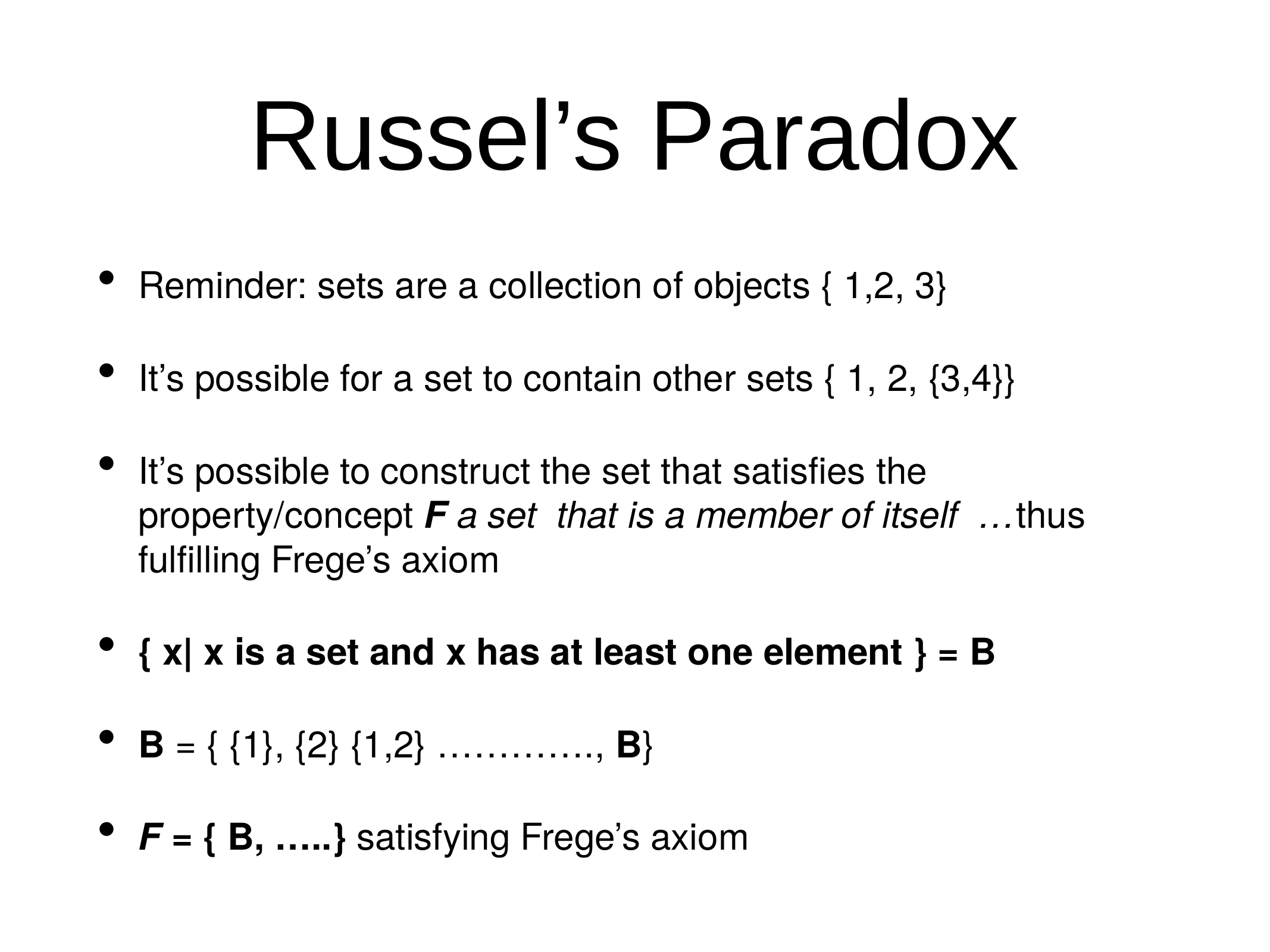

# Russel’s Paradox
Reminder: sets are a collection of objects { 1,2, 3}
It’s possible for a set to contain other sets { 1, 2, {3,4}}
It’s possible to construct the set that satisfies the property/concept F a set  that is a member of itself  …thus fulfilling Frege’s axiom
{ x| x is a set and x has at least one element } = B
B = { {1}, {2} {1,2} …………., B}
F = { B, …..} satisfying Frege’s axiom